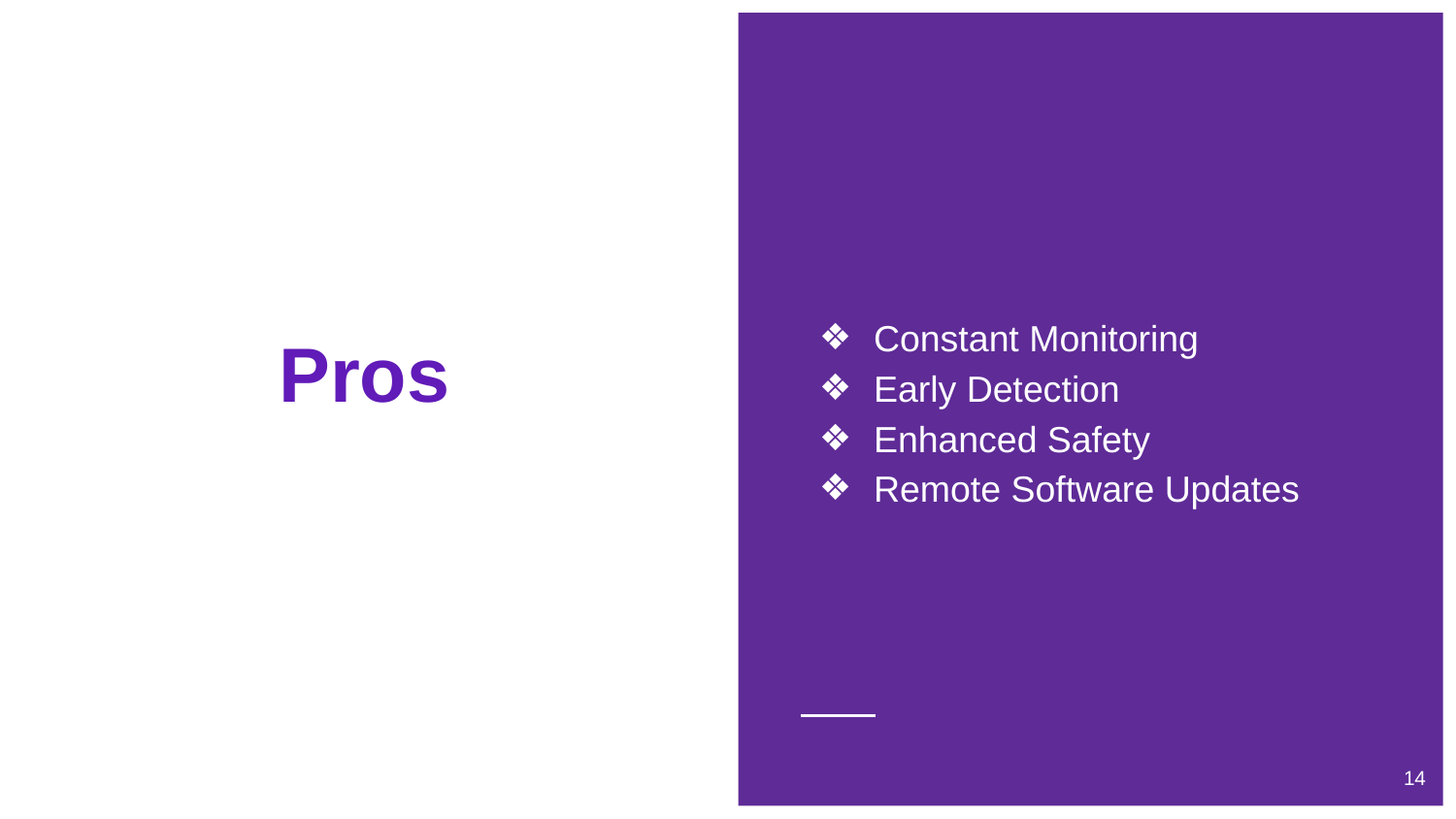

Constant Monitoring
Early Detection
Enhanced Safety
Remote Software Updates
# Pros
14